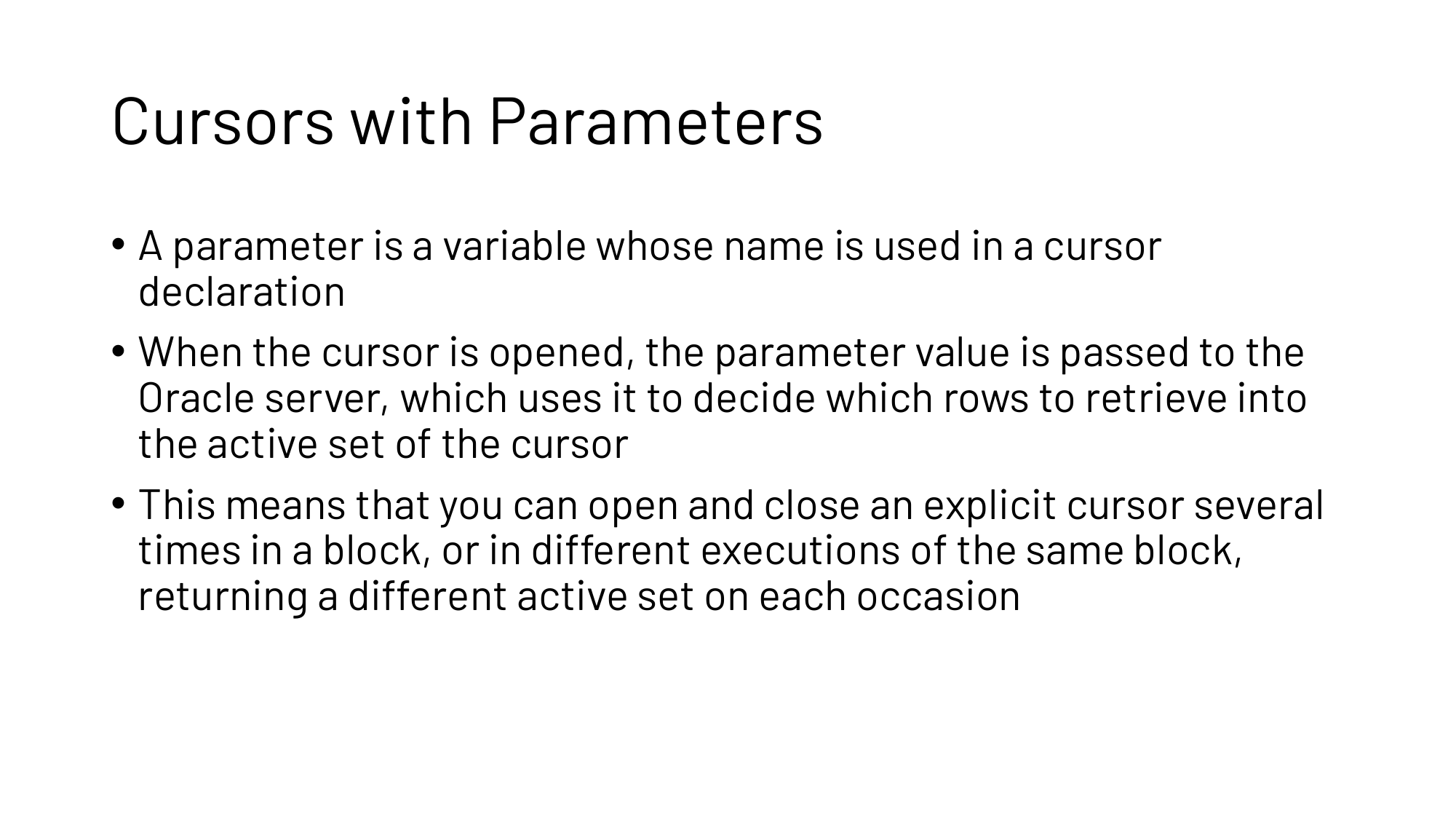

# Cursors with Parameters
A parameter is a variable whose name is used in a cursor declaration
When the cursor is opened, the parameter value is passed to the Oracle server, which uses it to decide which rows to retrieve into the active set of the cursor
This means that you can open and close an explicit cursor several times in a block, or in different executions of the same block, returning a different active set on each occasion